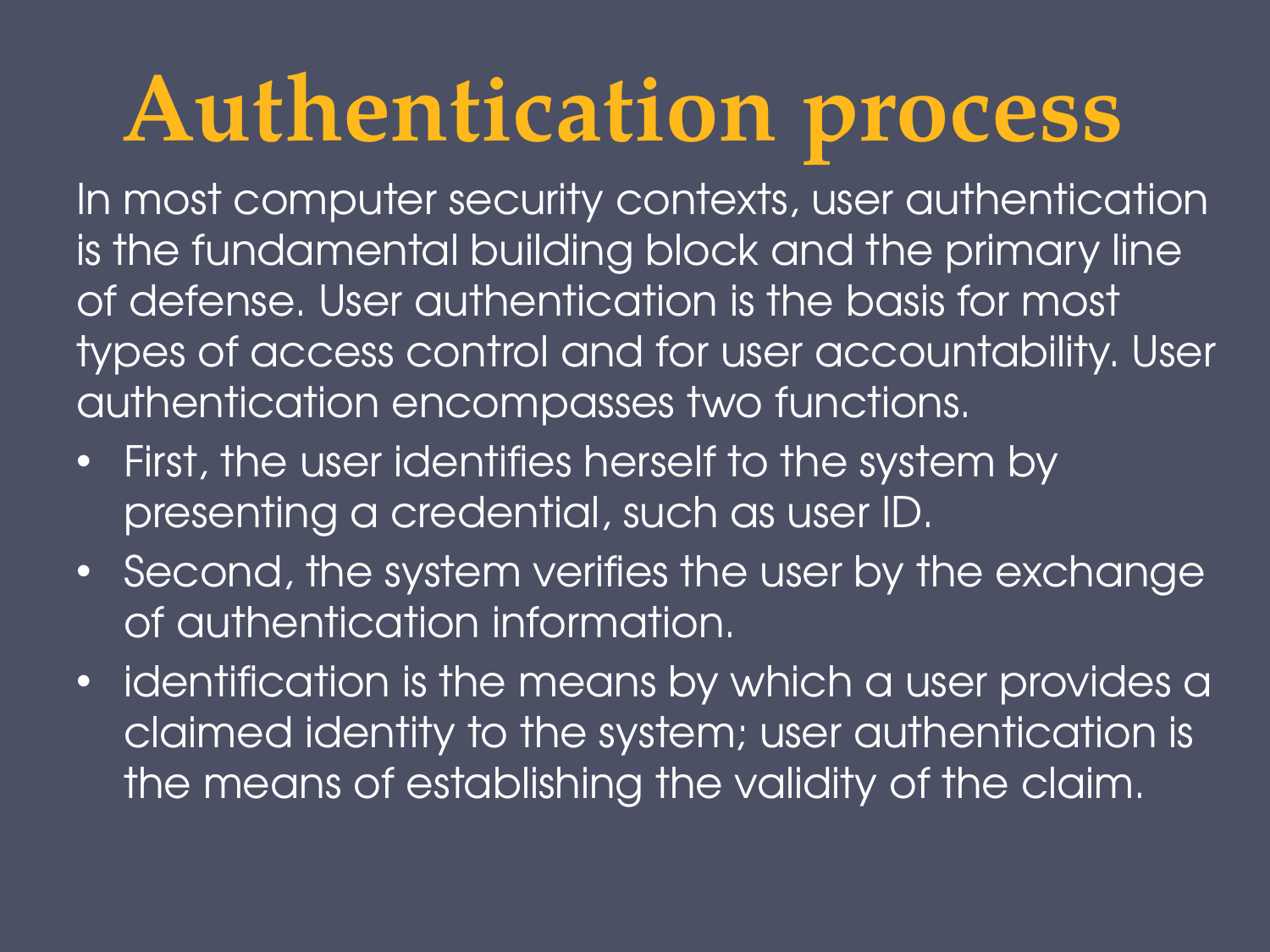

# Authentication process
In most computer security contexts, user authentication is the fundamental building block and the primary line of defense. User authentication is the basis for most types of access control and for user accountability. User authentication encompasses two functions.
First, the user identifies herself to the system by presenting a credential, such as user ID.
Second, the system verifies the user by the exchange of authentication information.
identification is the means by which a user provides a claimed identity to the system; user authentication is the means of establishing the validity of the claim.